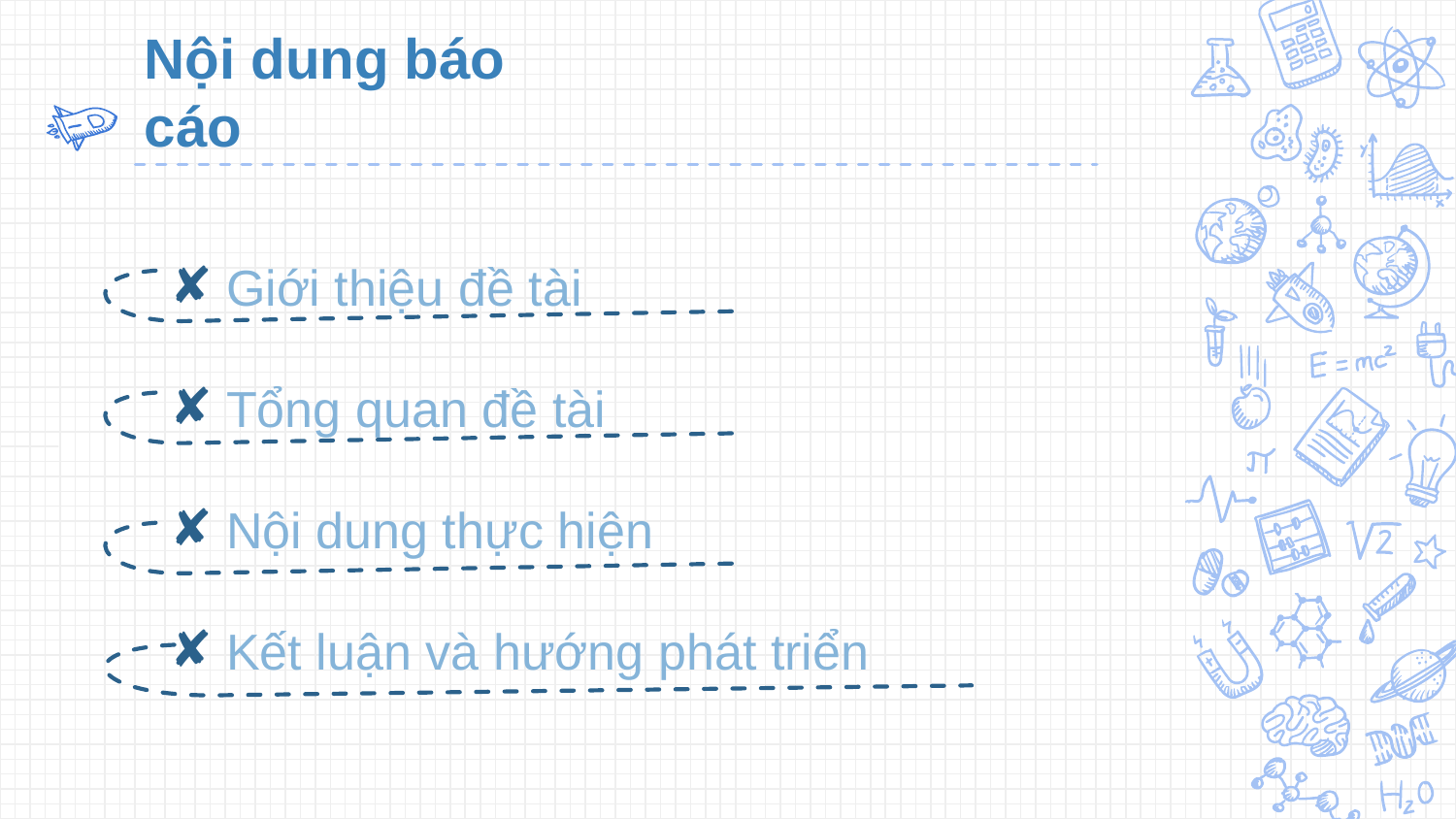

# Nội dung báo cáo
 Giới thiệu đề tài

 Tổng quan đề tài

 Nội dung thực hiện

 Kết luận và hướng phát triển